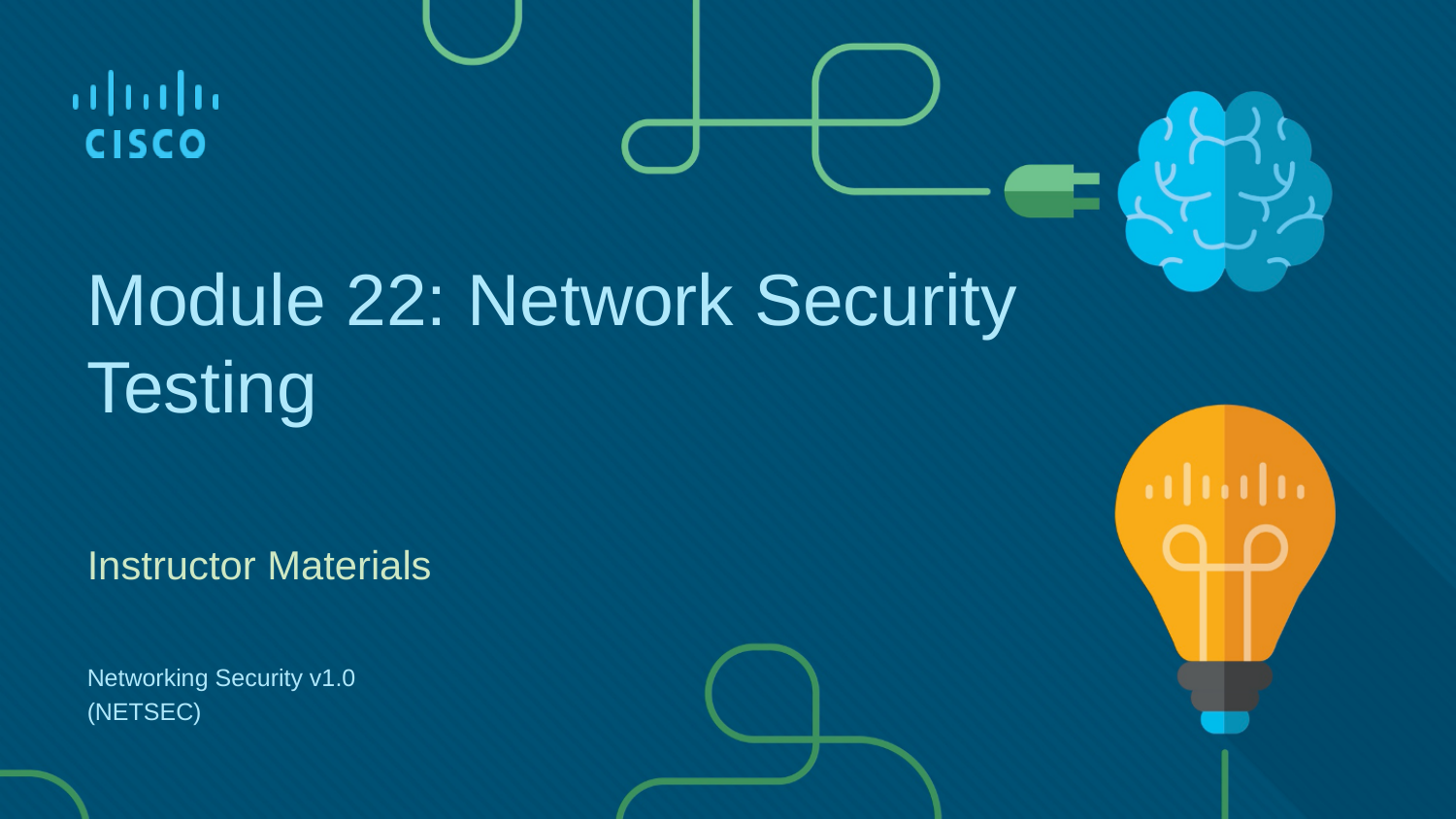

Module 22: Network Security Testing
Instructor Materials
Networking Security v1.0
(NETSEC)